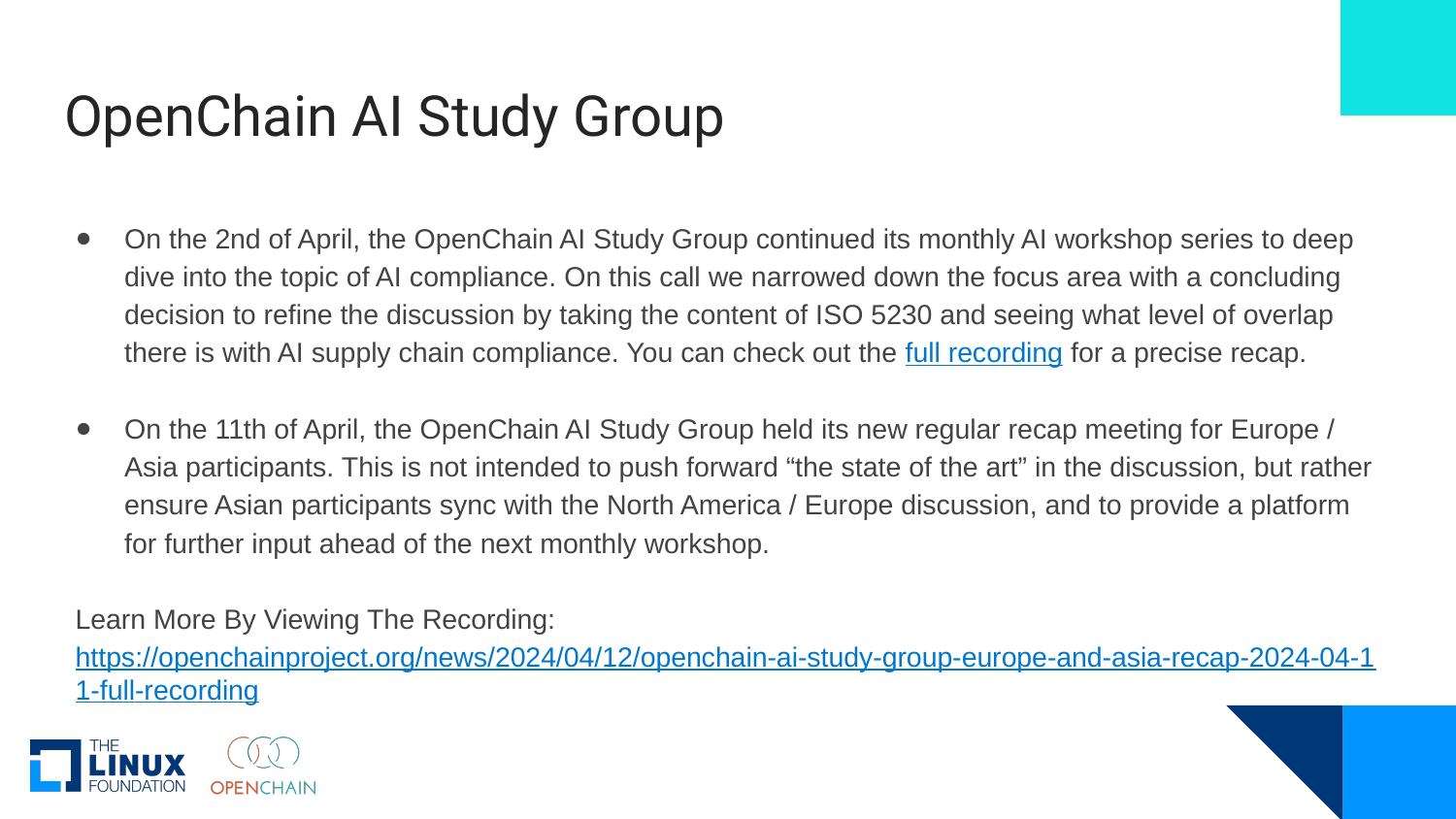

# OpenChain AI Study Group
On the 2nd of April, the OpenChain AI Study Group continued its monthly AI workshop series to deep dive into the topic of AI compliance. On this call we narrowed down the focus area with a concluding decision to refine the discussion by taking the content of ISO 5230 and seeing what level of overlap there is with AI supply chain compliance. You can check out the full recording for a precise recap.

On the 11th of April, the OpenChain AI Study Group held its new regular recap meeting for Europe / Asia participants. This is not intended to push forward “the state of the art” in the discussion, but rather ensure Asian participants sync with the North America / Europe discussion, and to provide a platform for further input ahead of the next monthly workshop.

Learn More By Viewing The Recording:
https://openchainproject.org/news/2024/04/12/openchain-ai-study-group-europe-and-asia-recap-2024-04-11-full-recording